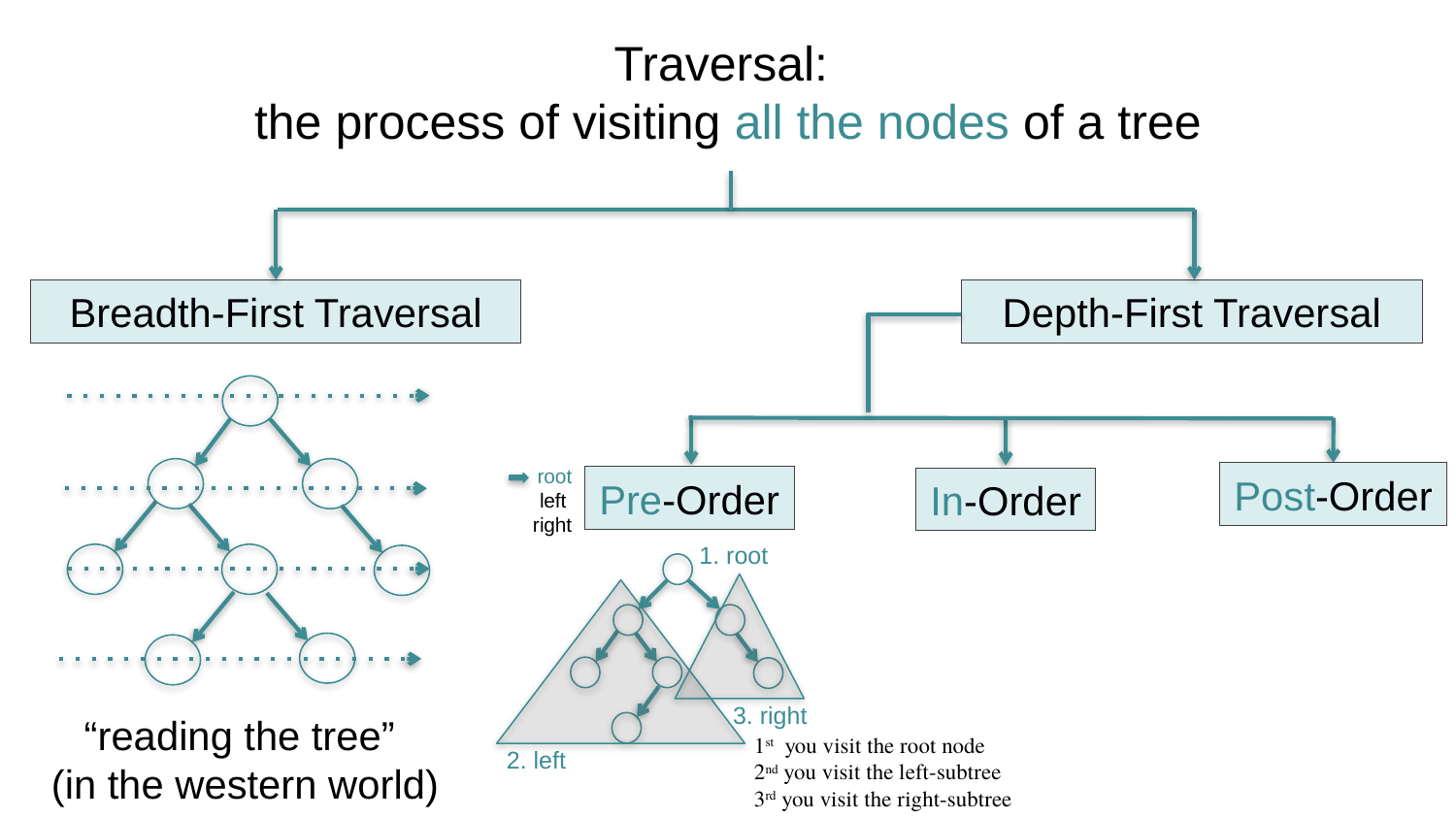

Traversal:
the process of visiting all the nodes of a tree
Breadth-First Traversal
Depth-First Traversal

“reading the tree”
(in the western world)
root
left
right
Post-Order
Pre-Order
In-Order

1. root

3. right
2. left
1st  you visit the root node
2nd you visit the left-subtree
3rd you visit the right-subtree